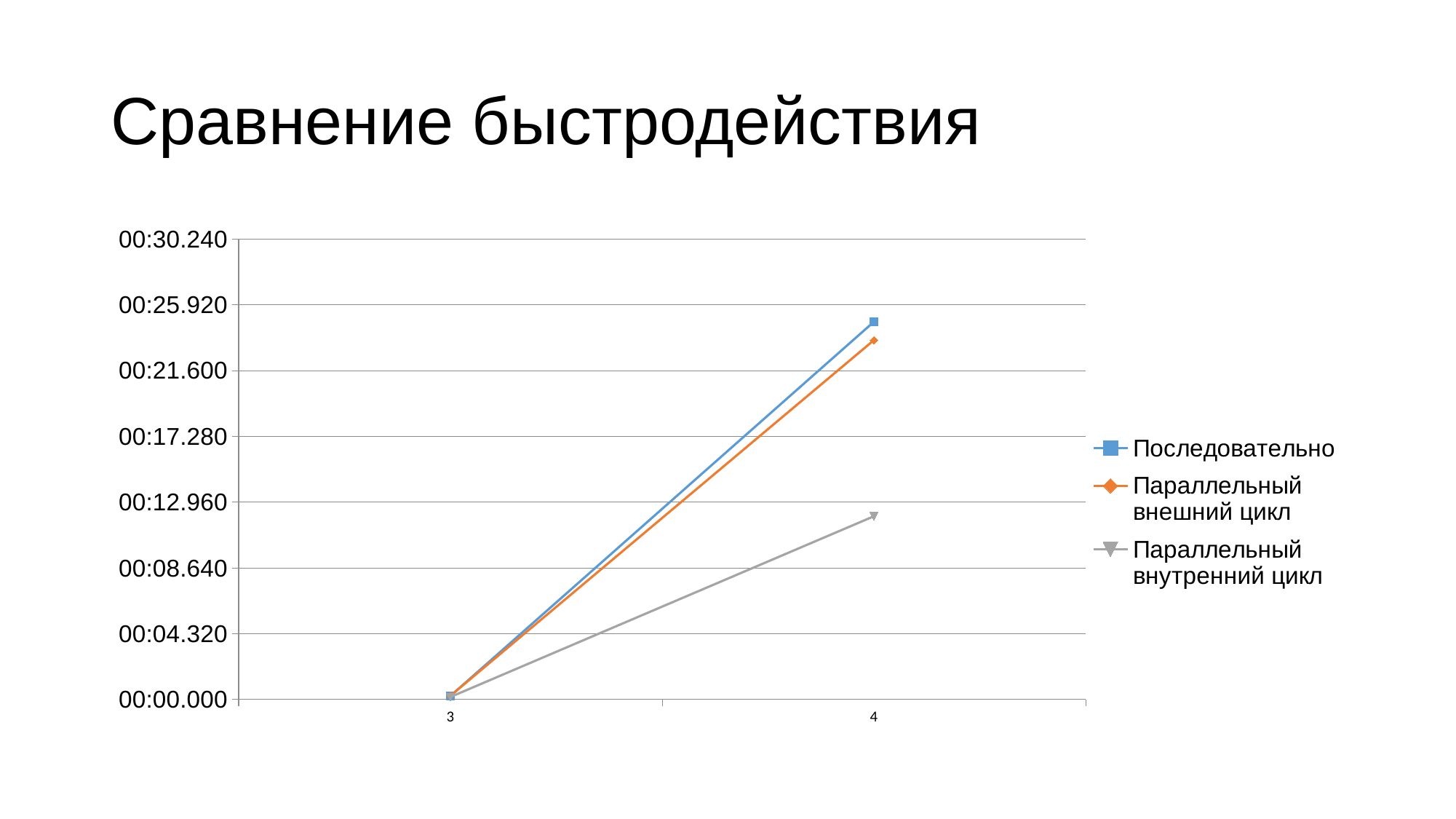

# Сравнение быстродействия

### Chart

| Category | Последовательно | Параллельный внешний цикл | Параллельный внутренний цикл |
|---|---|---|---|
| 3 | 2.71990740740741e-06 | 2.856481481481483e-06 | 1.9537037037037057e-06 |
| 4 | 0.0002871851851851853 | 0.0002731898148148148 | 0.0001393240740740742 |